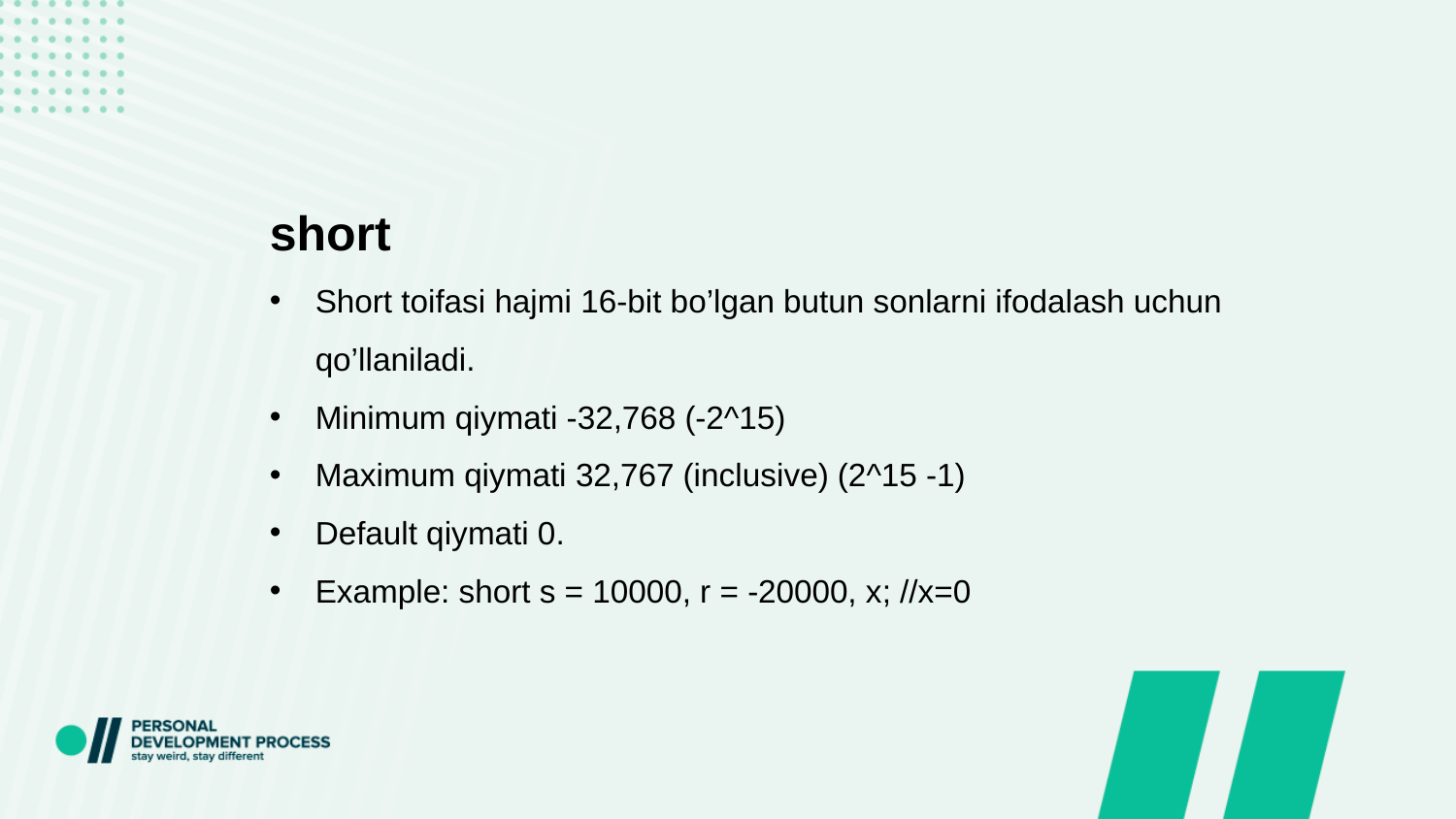

short
Short toifasi hajmi 16-bit bo’lgan butun sonlarni ifodalash uchun  qo’llaniladi.
Minimum qiymati -32,768 (-2^15)
Maximum qiymati 32,767 (inclusive) (2^15 -1)
Default qiymati 0.
Example: short s = 10000, r = -20000, x; //x=0